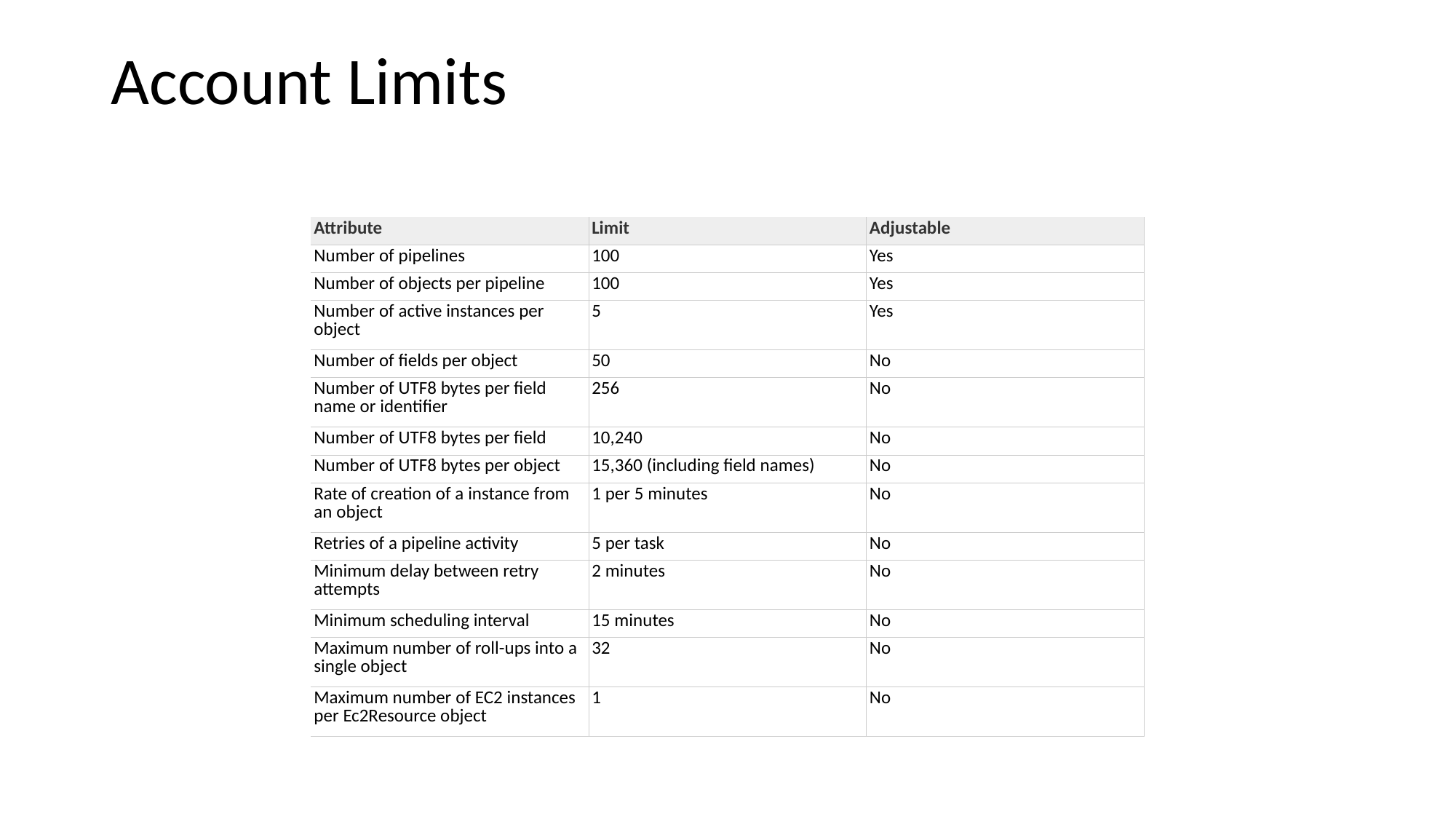

# Account Limits
| Attribute | Limit | Adjustable |
| --- | --- | --- |
| Number of pipelines | 100 | Yes |
| Number of objects per pipeline | 100 | Yes |
| Number of active instances per object | 5 | Yes |
| Number of fields per object | 50 | No |
| Number of UTF8 bytes per field name or identifier | 256 | No |
| Number of UTF8 bytes per field | 10,240 | No |
| Number of UTF8 bytes per object | 15,360 (including field names) | No |
| Rate of creation of a instance from an object | 1 per 5 minutes | No |
| Retries of a pipeline activity | 5 per task | No |
| Minimum delay between retry attempts | 2 minutes | No |
| Minimum scheduling interval | 15 minutes | No |
| Maximum number of roll-ups into a single object | 32 | No |
| Maximum number of EC2 instances per Ec2Resource object | 1 | No |